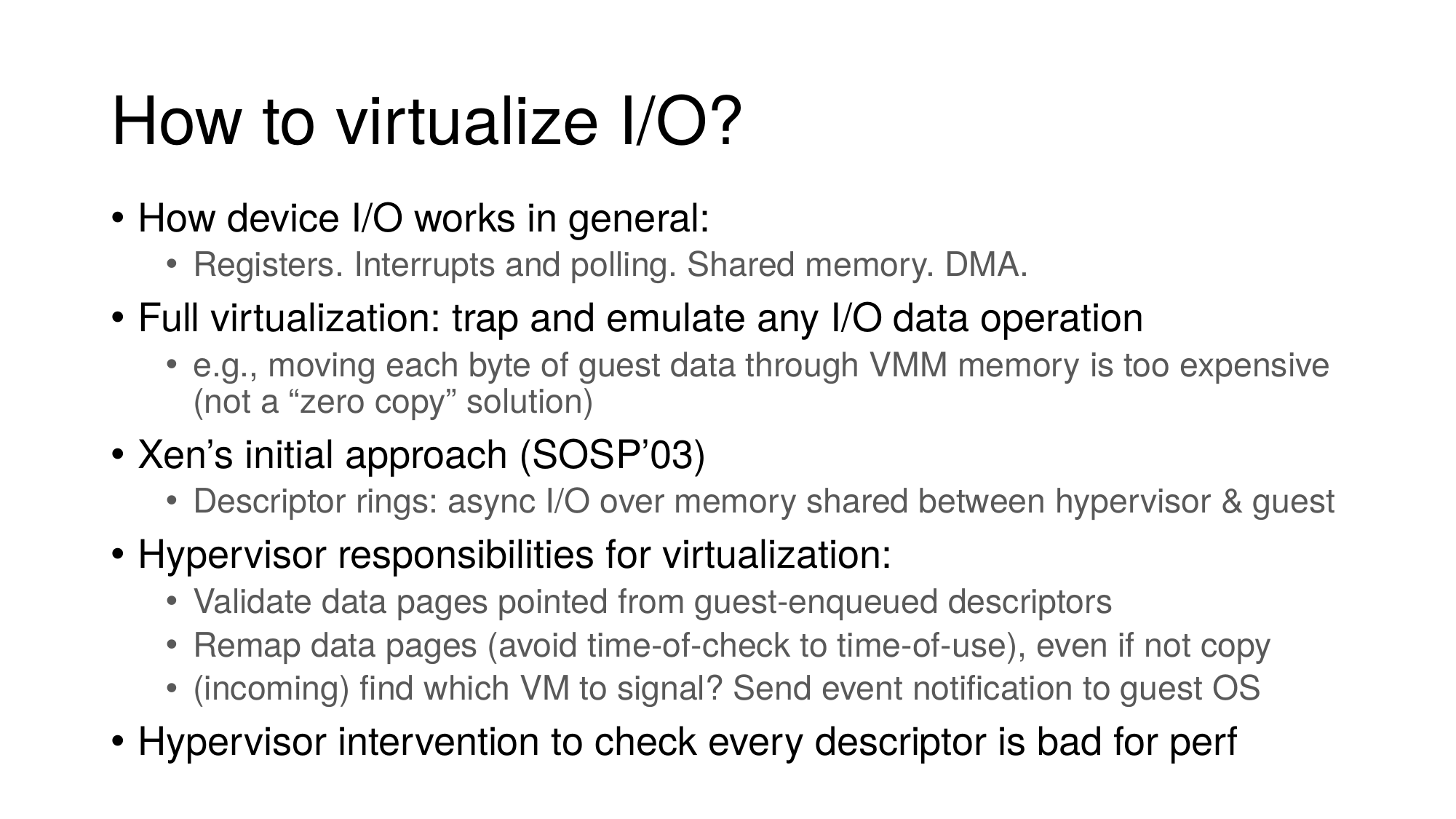

# How to virtualize I/O?
How device I/O works in general:
Registers. Interrupts and polling. Shared memory. DMA.
Full virtualization: trap and emulate any I/O data operation
e.g., moving each byte of guest data through VMM memory is too expensive (not a “zero copy” solution)
Xen’s initial approach (SOSP’03)
Descriptor rings: async I/O over memory shared between hypervisor & guest
Hypervisor responsibilities for virtualization:
Validate data pages pointed from guest-enqueued descriptors
Remap data pages (avoid time-of-check to time-of-use), even if not copy
(incoming) find which VM to signal? Send event notification to guest OS
Hypervisor intervention to check every descriptor is bad for perf